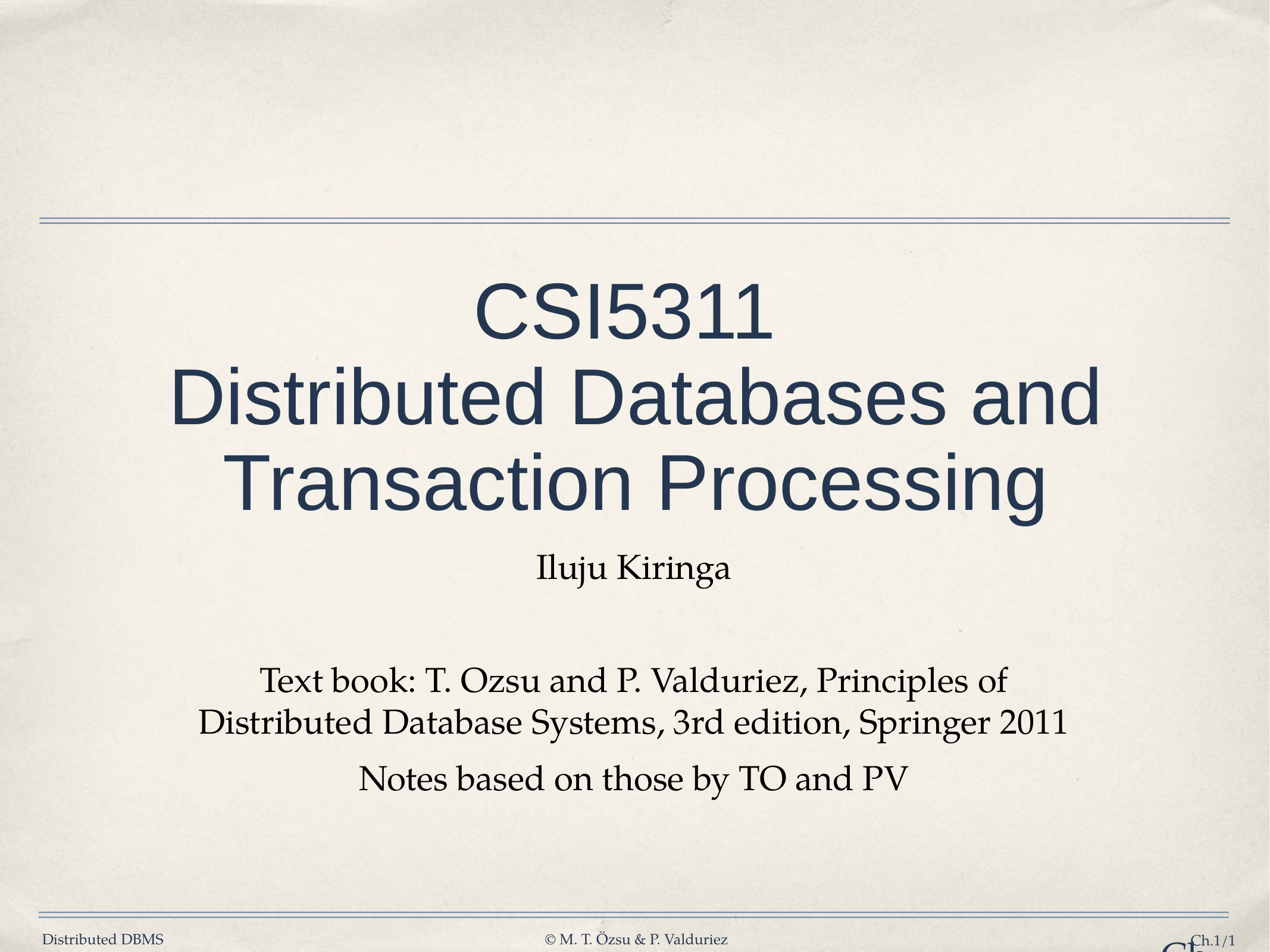

# CSI5311 Distributed Databases and Transaction Processing
Iluju Kiringa

Text book: T. Ozsu and P. Valduriez, Principles of Distributed Database Systems, 3rd edition, Springer 2011
Notes based on those by TO and PV
Ch.x/1